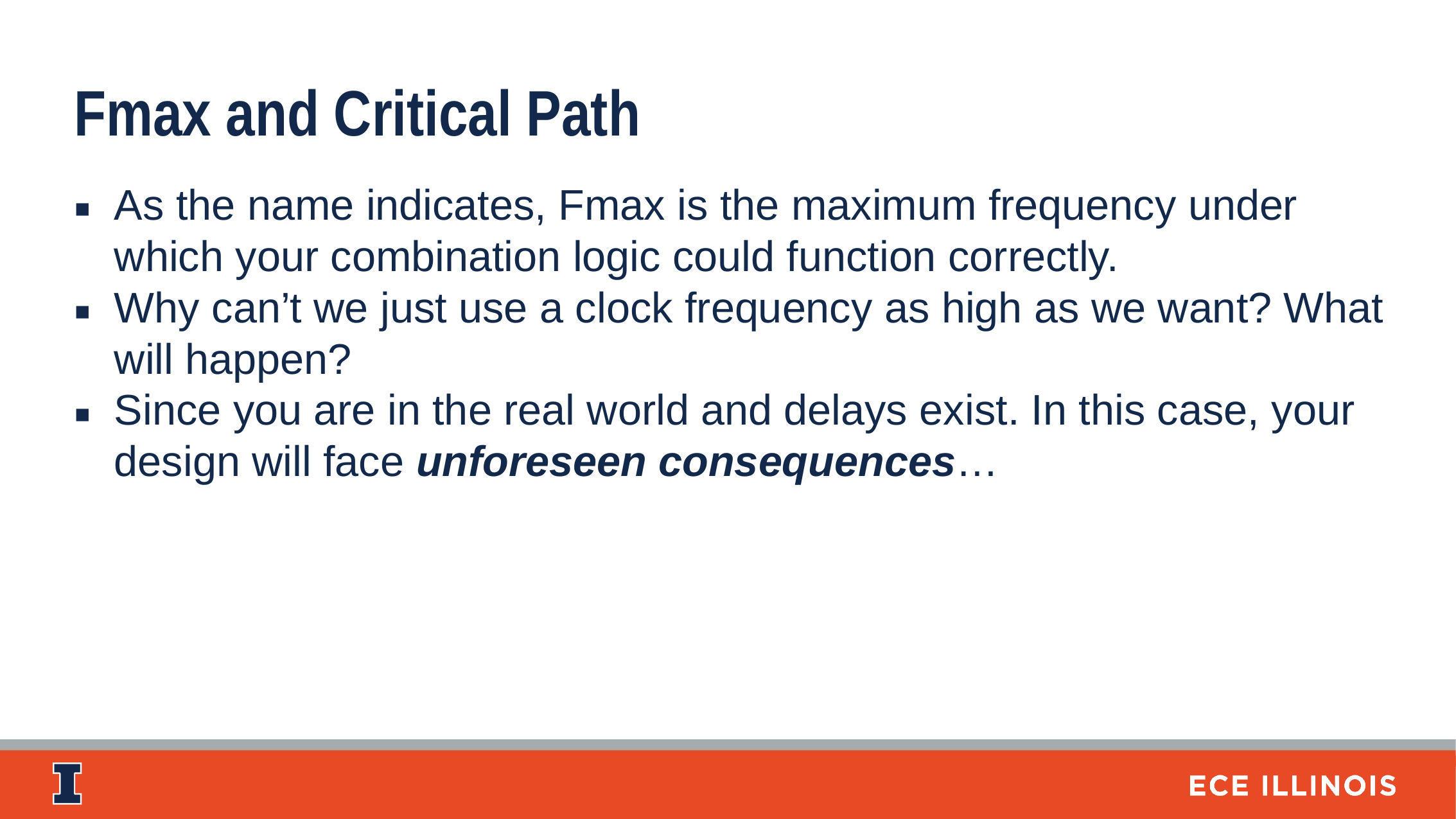

Fmax and Critical Path
As the name indicates, Fmax is the maximum frequency under which your combination logic could function correctly.
Why can’t we just use a clock frequency as high as we want? What will happen?
Since you are in the real world and delays exist. In this case, your design will face unforeseen consequences…